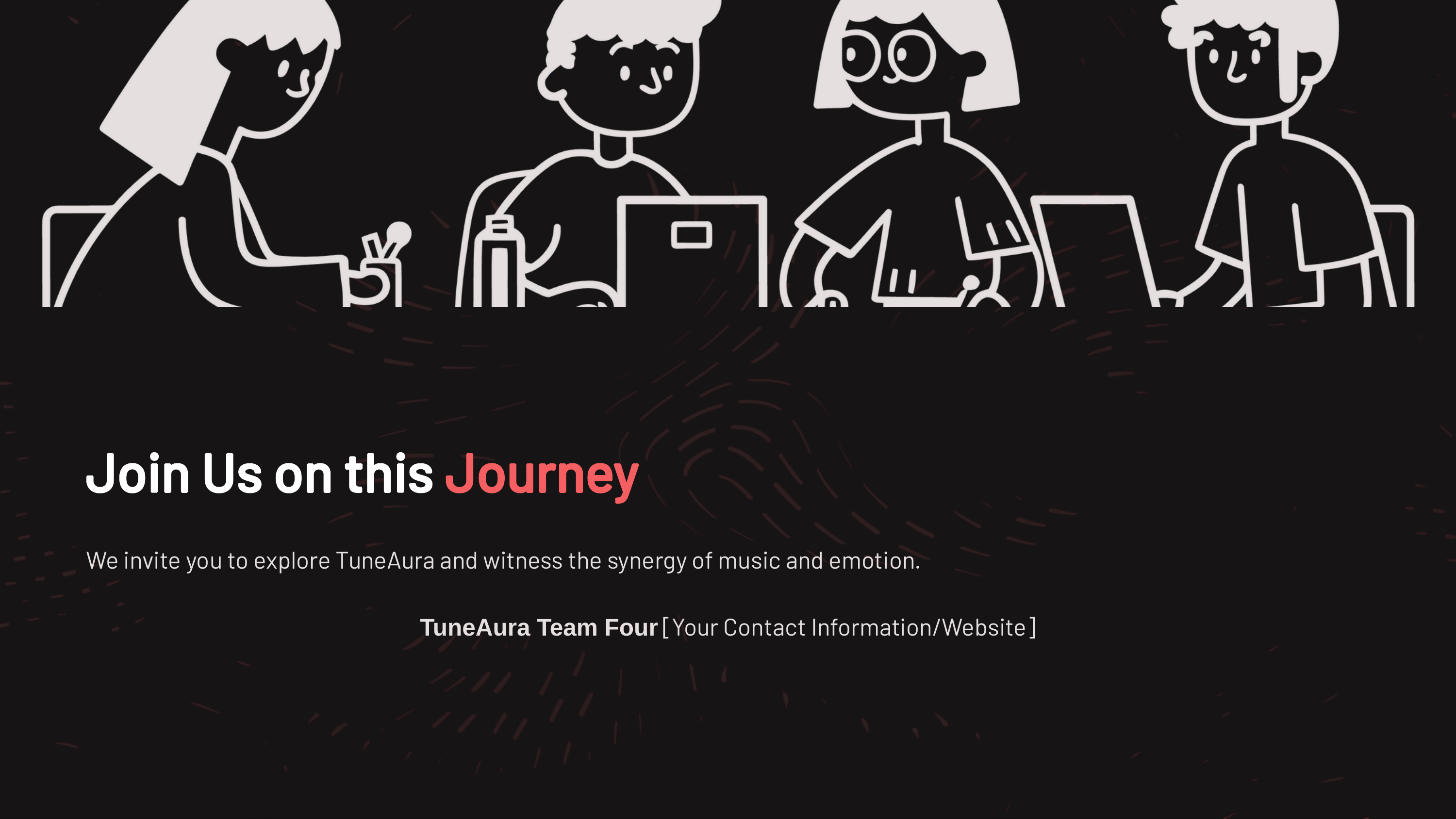

Join Us on this Journey
We invite you to explore TuneAura and witness the synergy of music and emotion.
TuneAura Team Four [Your Contact Information/Website]